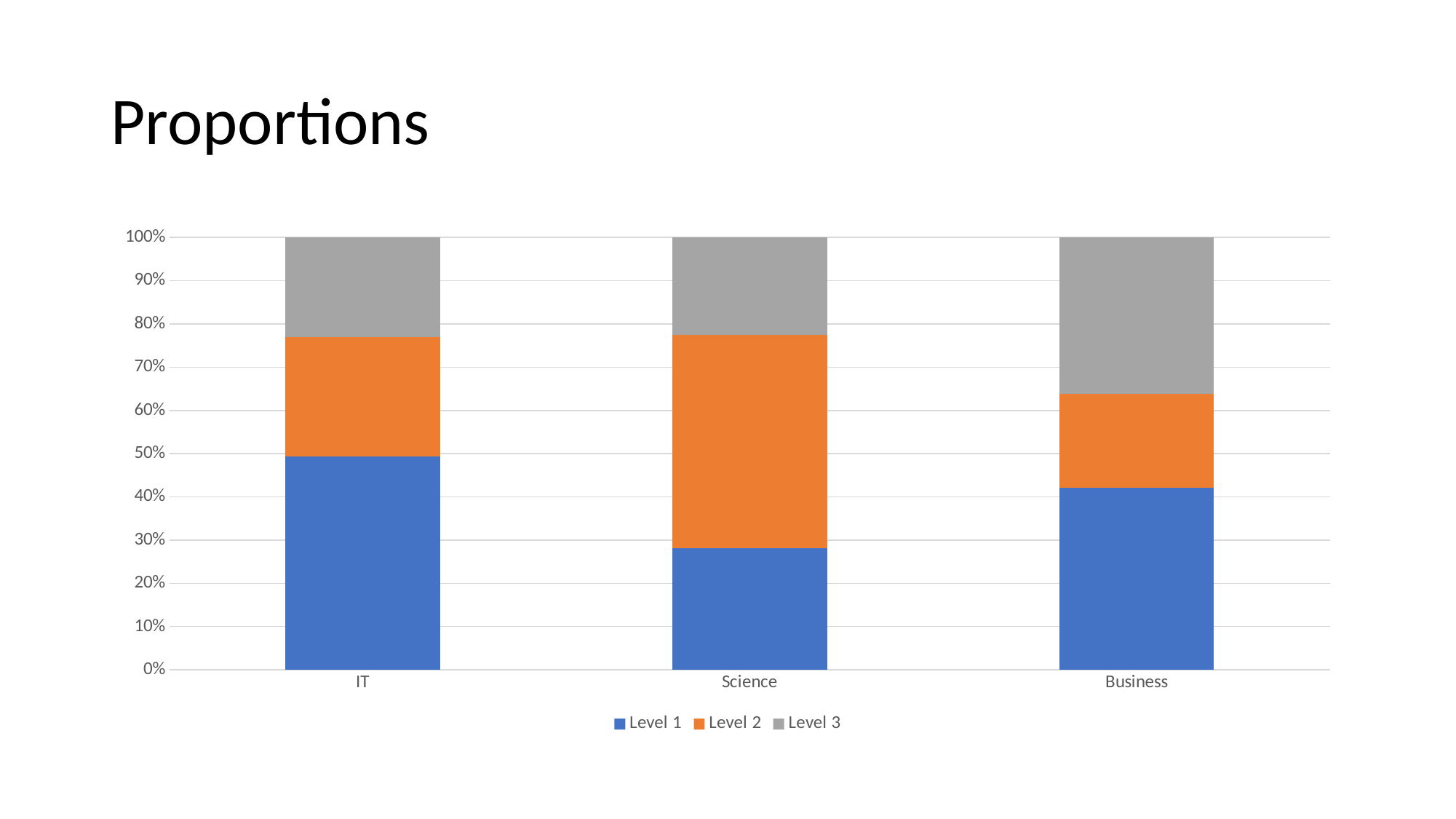

# Proportions

### Chart

| Category | Level 1 | Level 2 | Level 3 |
|---|---|---|---|
| IT | 430.0 | 240.0 | 200.0 |
| Science | 250.0 | 440.0 | 200.0 |
| Business | 350.0 | 180.0 | 300.0 |